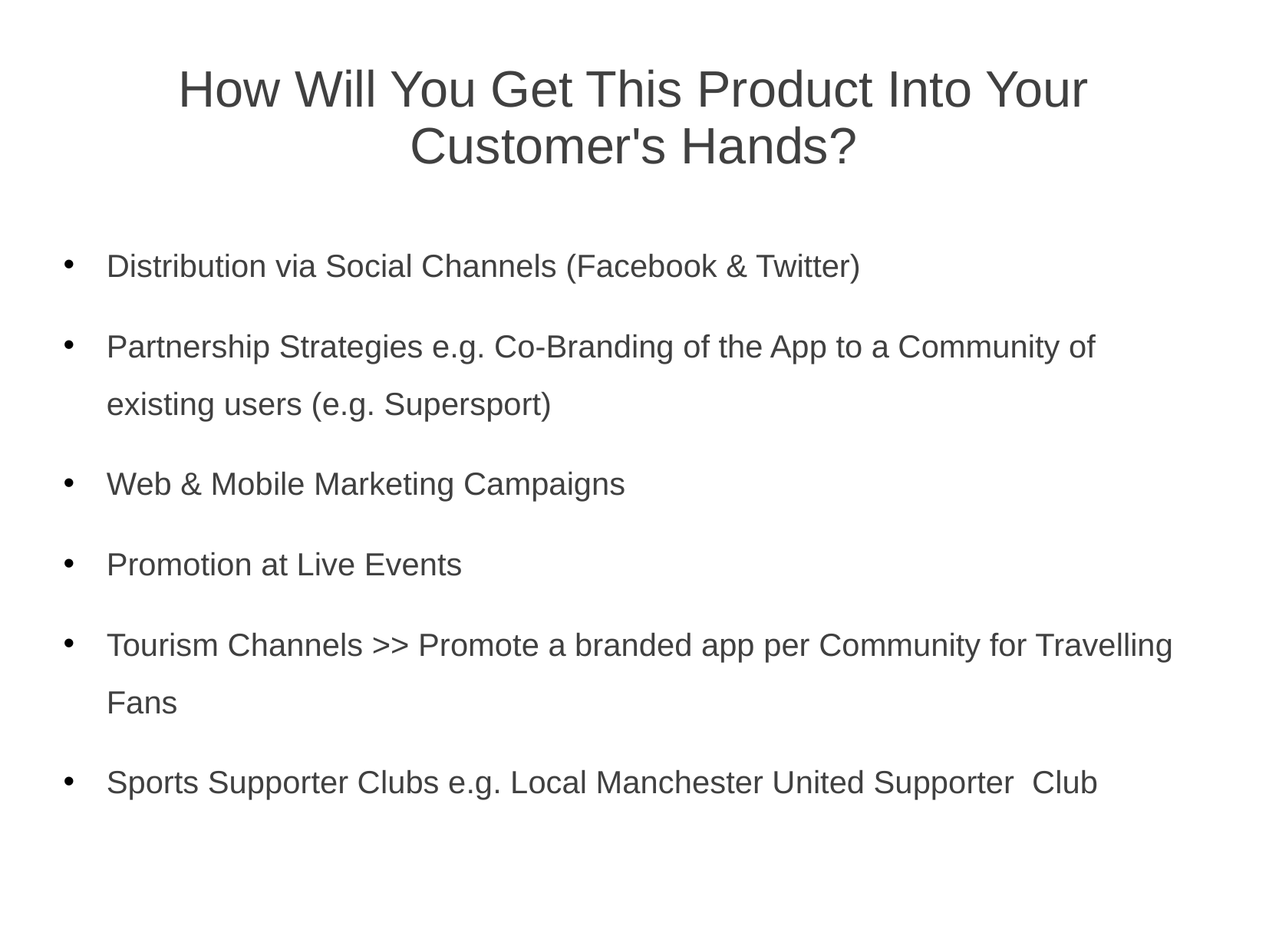

# How Will You Get This Product Into Your Customer's Hands?
Distribution via Social Channels (Facebook & Twitter)
Partnership Strategies e.g. Co-Branding of the App to a Community of existing users (e.g. Supersport)
Web & Mobile Marketing Campaigns
Promotion at Live Events
Tourism Channels >> Promote a branded app per Community for Travelling Fans
Sports Supporter Clubs e.g. Local Manchester United Supporter  Club